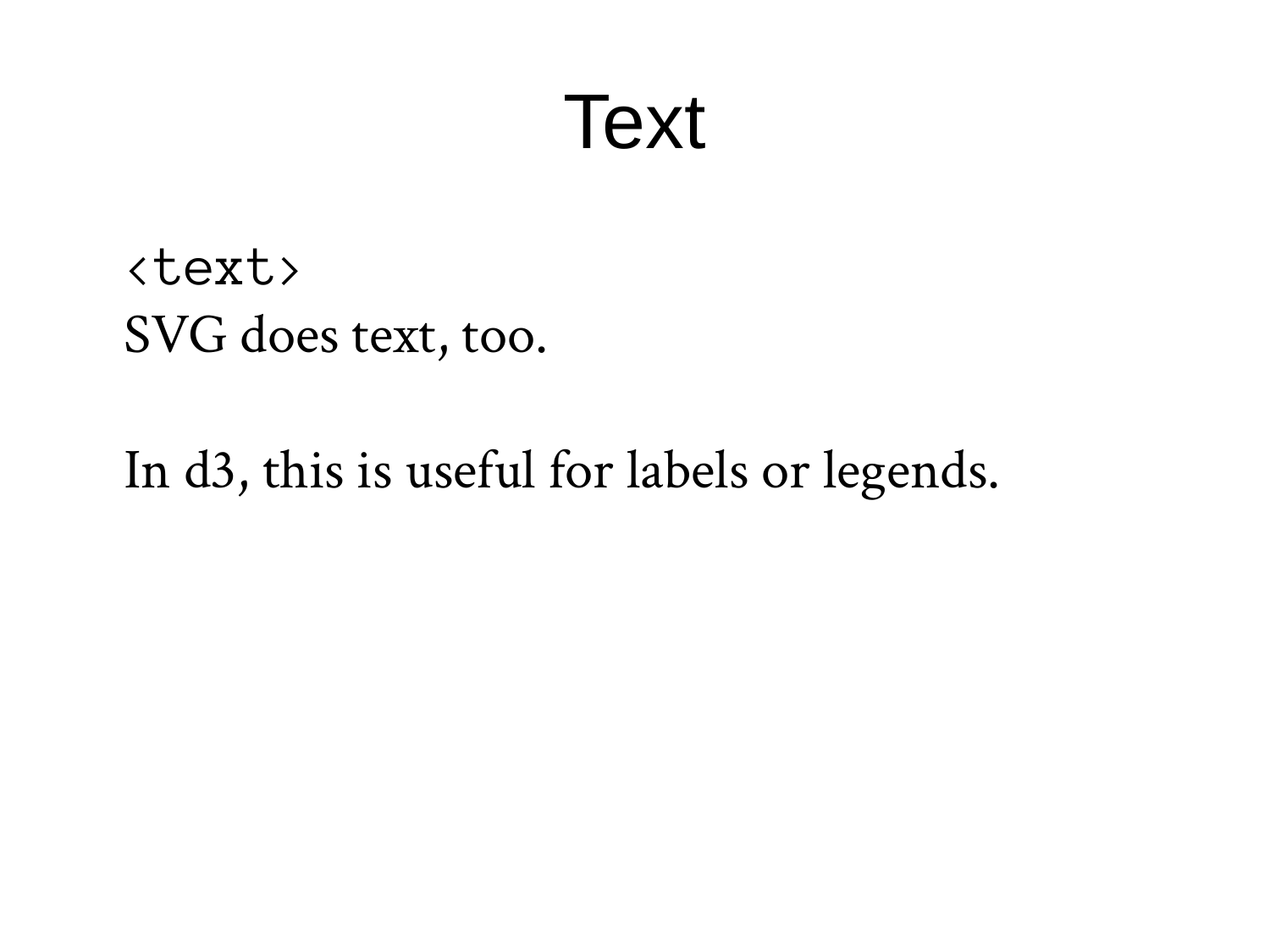

# Text
<text>
SVG does text, too.

In d3, this is useful for labels or legends.